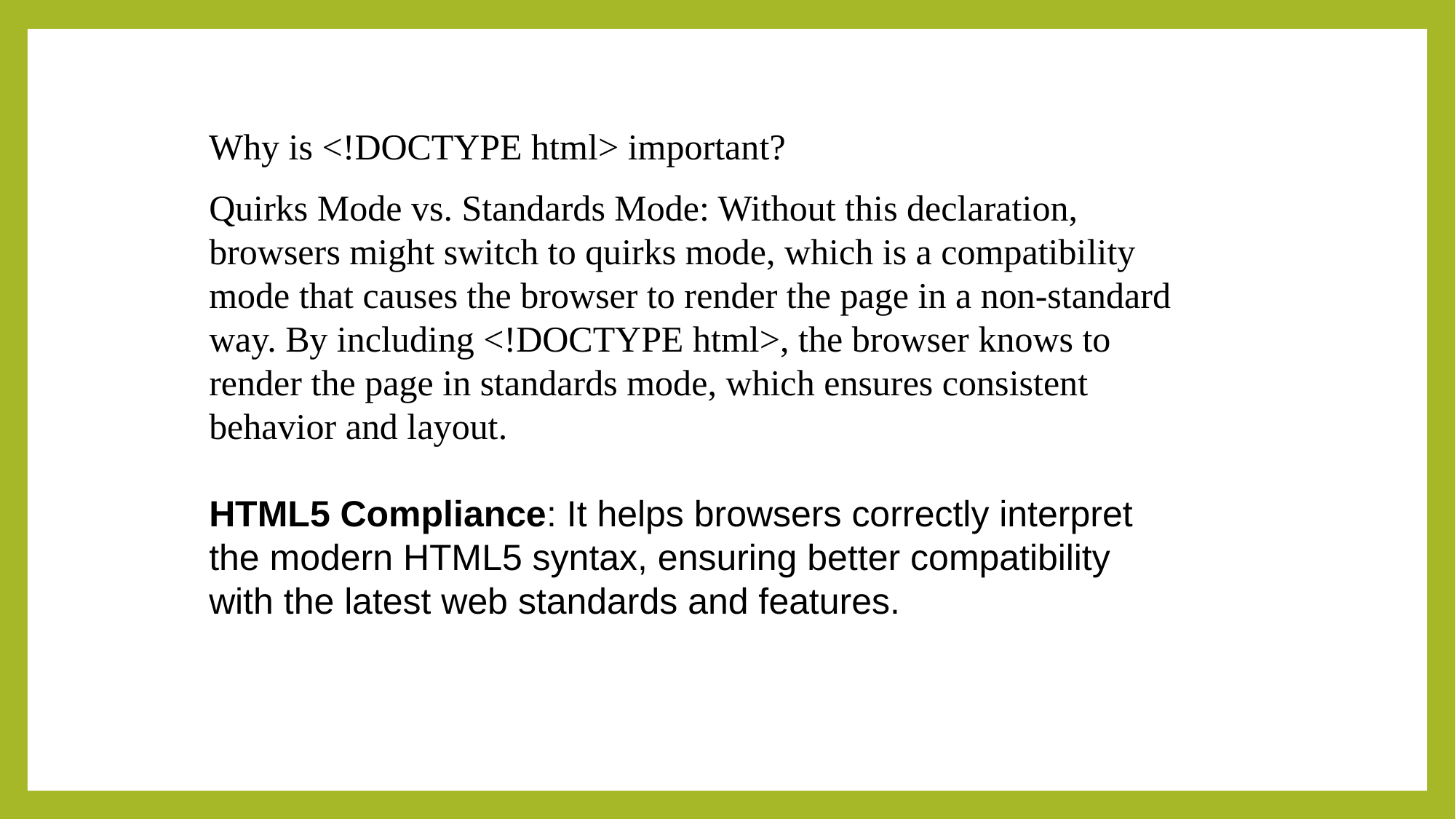

Why is <!DOCTYPE html> important?
Quirks Mode vs. Standards Mode: Without this declaration, browsers might switch to quirks mode, which is a compatibility mode that causes the browser to render the page in a non-standard way. By including <!DOCTYPE html>, the browser knows to render the page in standards mode, which ensures consistent behavior and layout.

HTML5 Compliance: It helps browsers correctly interpret the modern HTML5 syntax, ensuring better compatibility with the latest web standards and features.